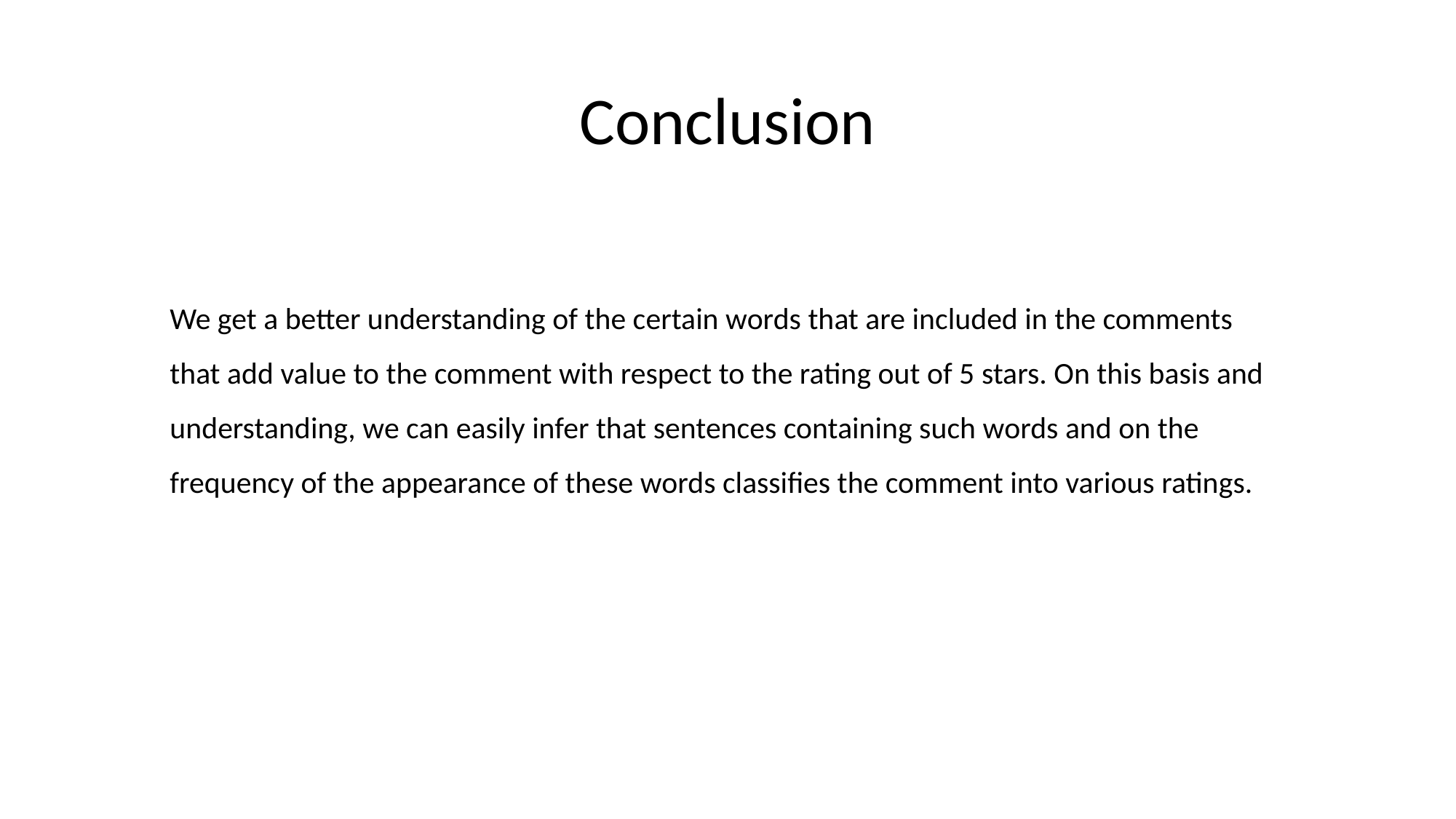

# Conclusion
We get a better understanding of the certain words that are included in the comments that add value to the comment with respect to the rating out of 5 stars. On this basis and understanding, we can easily infer that sentences containing such words and on the frequency of the appearance of these words classifies the comment into various ratings.